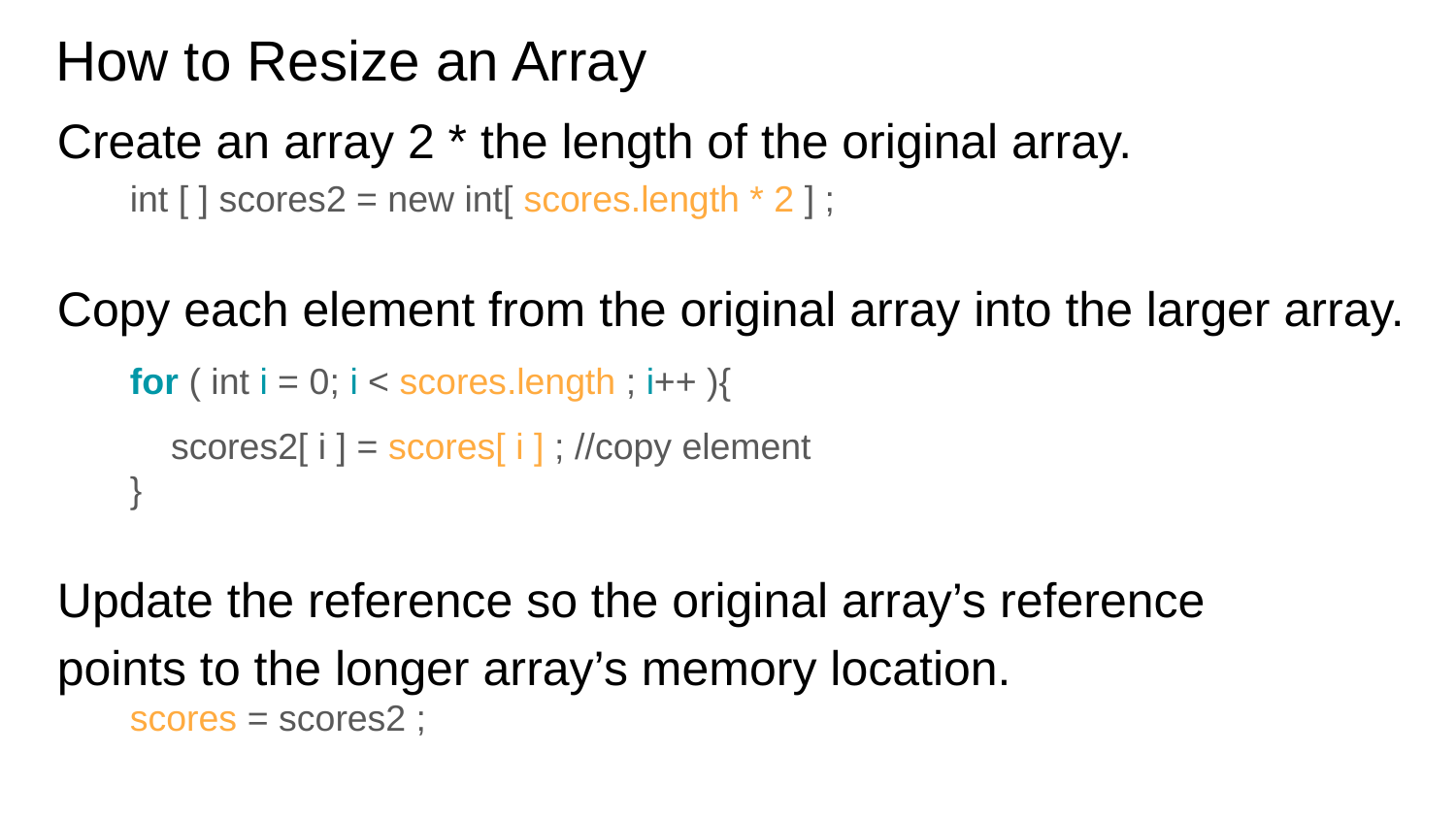

# How to Resize an Array

Create an array 2 * the length of the original array.
int [ ] scores2 = new int[ scores.length * 2 ] ;

Copy each element from the original array into the larger array.
for ( int i = 0; i < scores.length ; i++ ){
    scores2[ i ] = scores[ i ] ; //copy element
}

Update the reference so the original array’s reference
points to the longer array’s memory location.
scores = scores2 ;